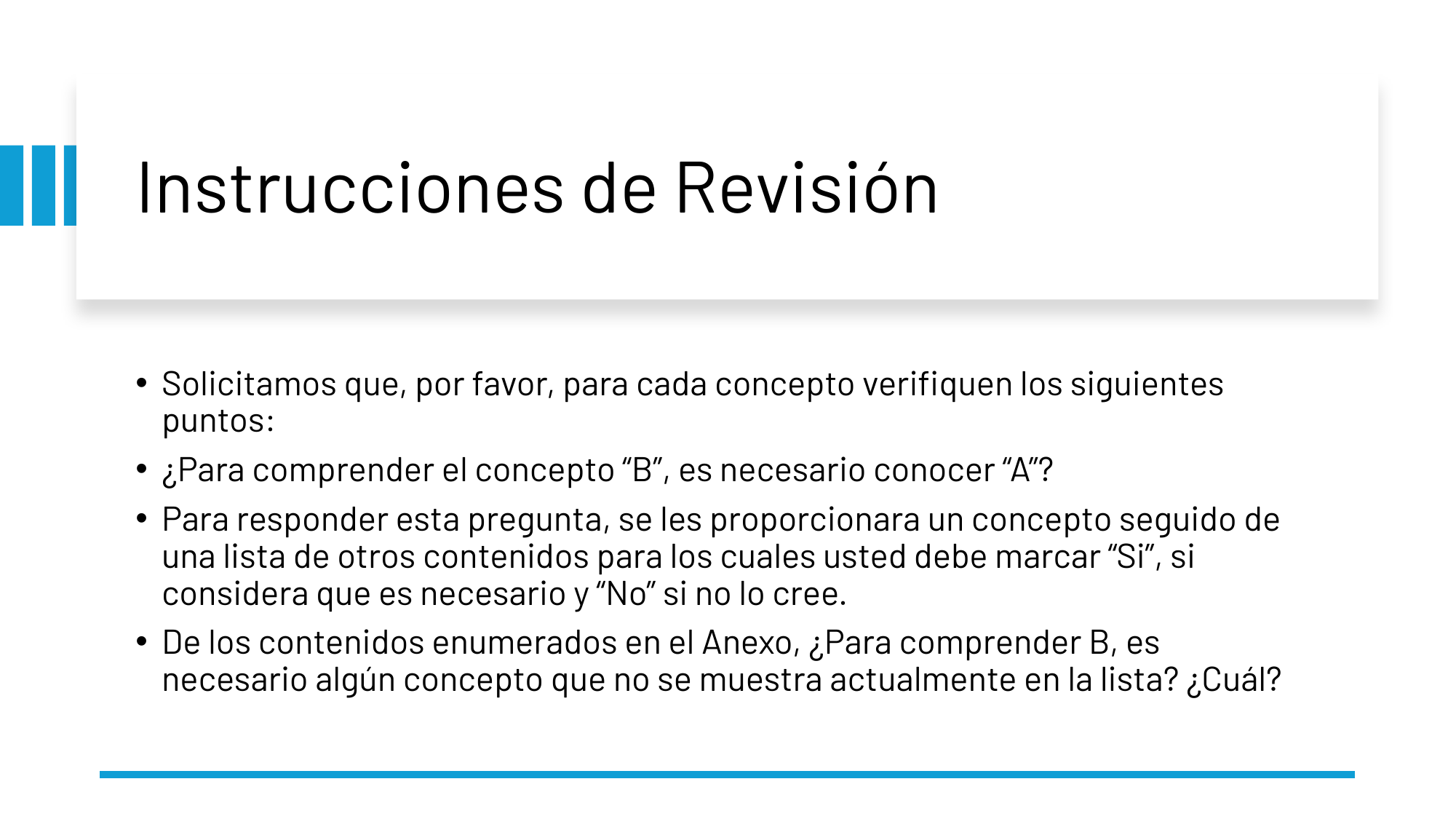

# Instrucciones de Revisión

Solicitamos que, por favor, para cada concepto verifiquen los siguientes puntos:
¿Para comprender el concepto “B”, es necesario conocer “A”?
Para responder esta pregunta, se les proporcionara un concepto seguido de una lista de otros contenidos para los cuales usted debe marcar “Si”, si considera que es necesario y “No” si no lo cree.
De los contenidos enumerados en el Anexo, ¿Para comprender B, es necesario algún concepto que no se muestra actualmente en la lista? ¿Cuál?